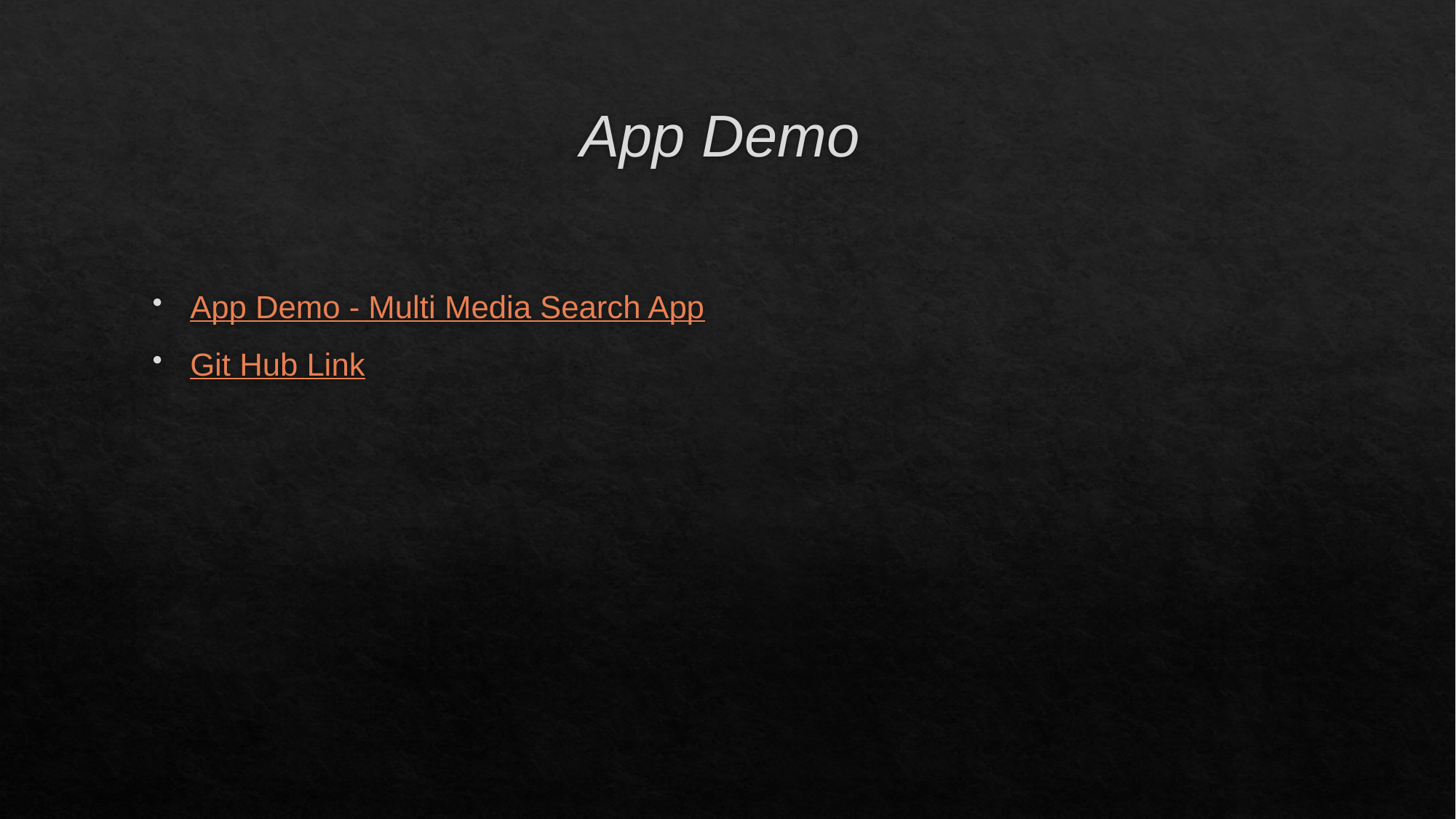

# App Demo
App Demo - Multi Media Search App
Git Hub Link